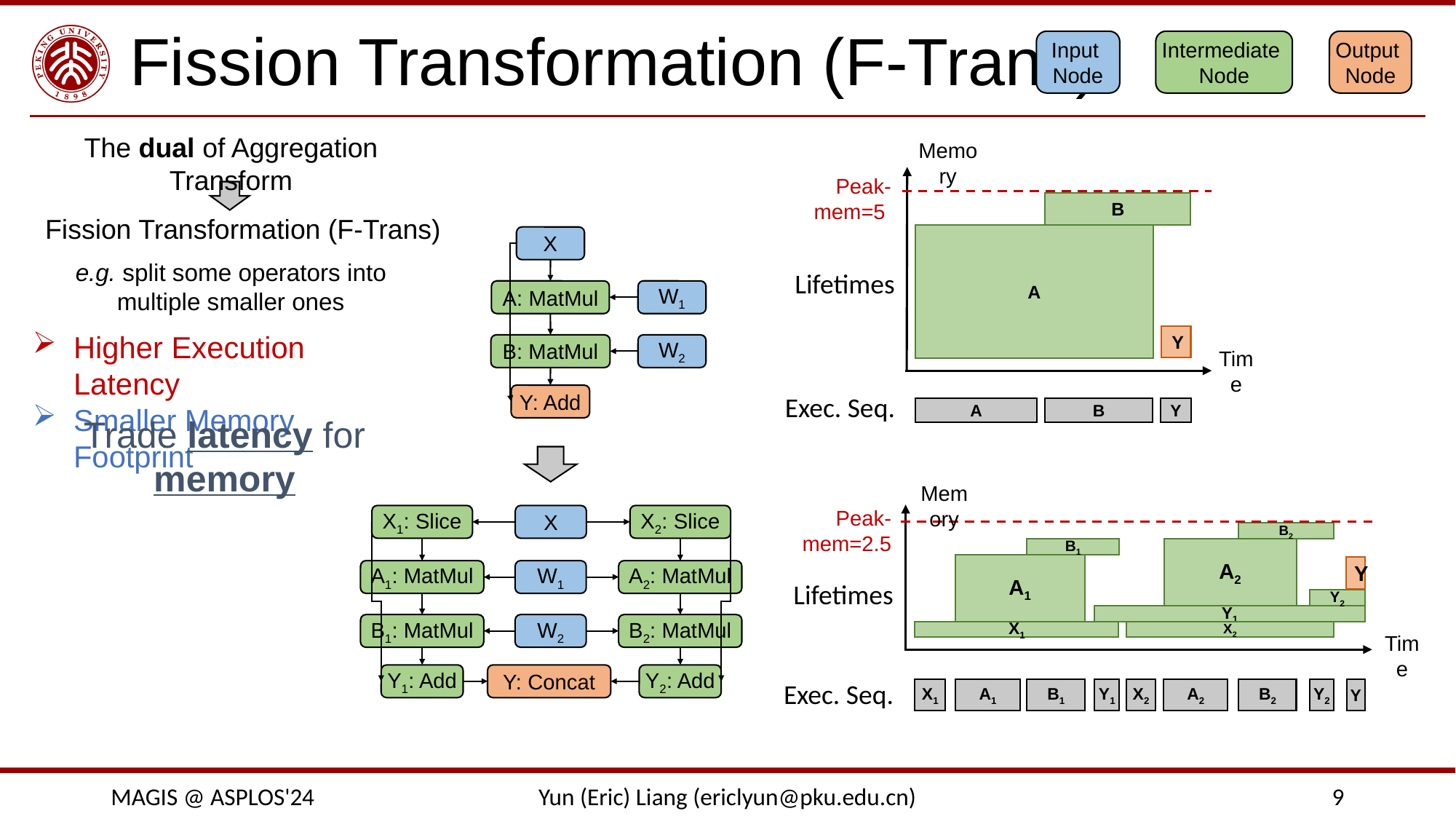

# Fission Transformation (F-Trans)
Input
Node
Intermediate
Node
Output
Node
The dual of Aggregation Transform
Peak-mem=5
Memory
Time
A
B
Y
Lifetimes
Exec. Seq.
A
B
Y

Fission Transformation (F-Trans)
Y: Add
B: MatMul
W2
A: MatMul
W1
X
e.g. split some operators into multiple smaller ones
Higher Execution Latency
Smaller Memory Footprint
Trade latency for memory
Y1: Add
Y: Concat
Y2: Add
B1: MatMul
W2
B2: MatMul
A1: MatMul
W1
A2: MatMul
X1: Slice
X
X2: Slice

Peak-mem=2.5
Memory
Time
X1
A1
B1
Y1
X2
A2
B2
Y2
Y
Lifetimes
Exec. Seq.
X1
A1
B1
Y1
X2
A2
B2
Y2
Y
MAGIS @ ASPLOS'24
Yun (Eric) Liang (ericlyun@pku.edu.cn)
9